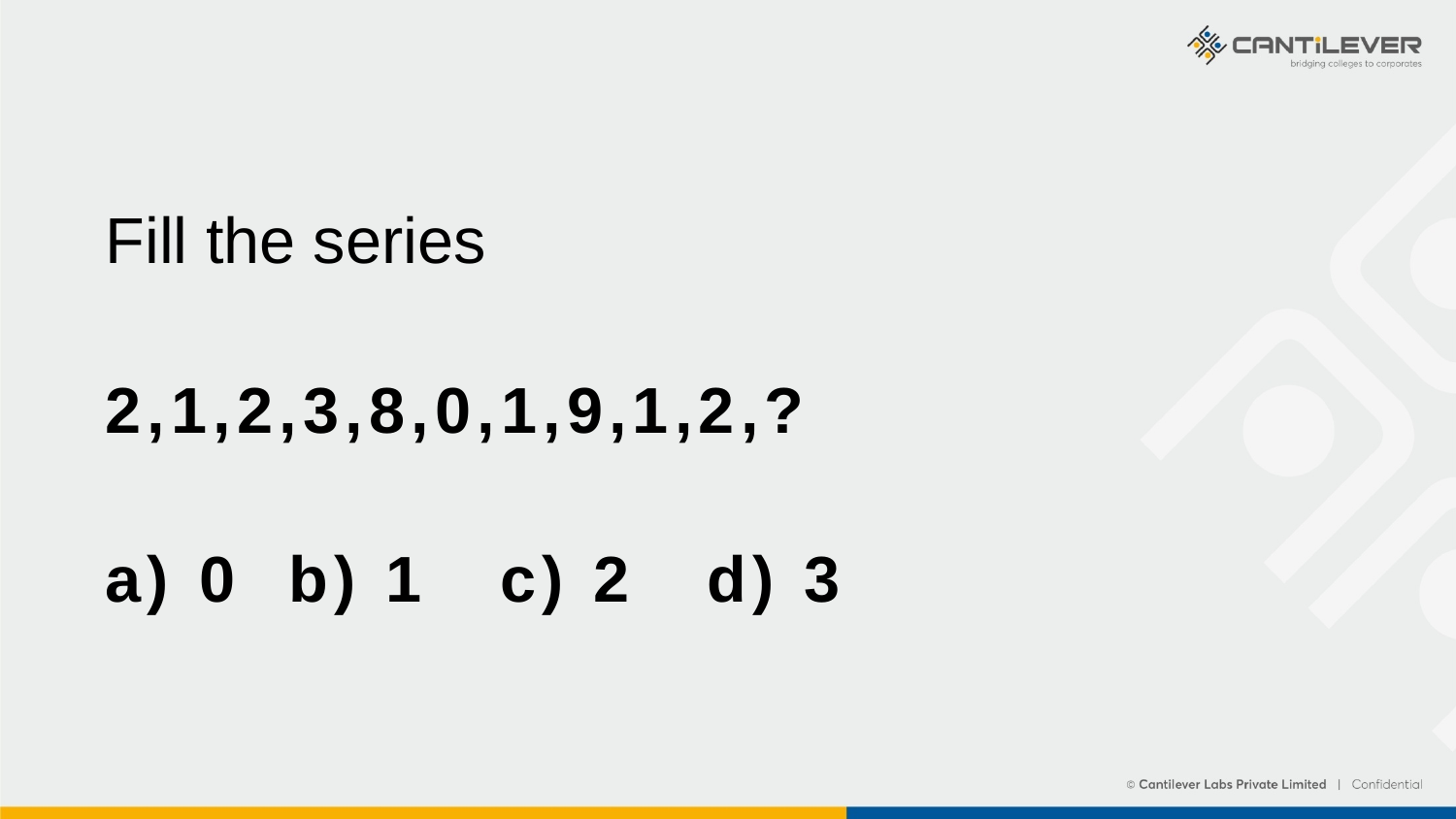

Fill the series

2,1,2,3,8,0,1,9,1,2,?

a) 0  b) 1   c) 2   d) 3